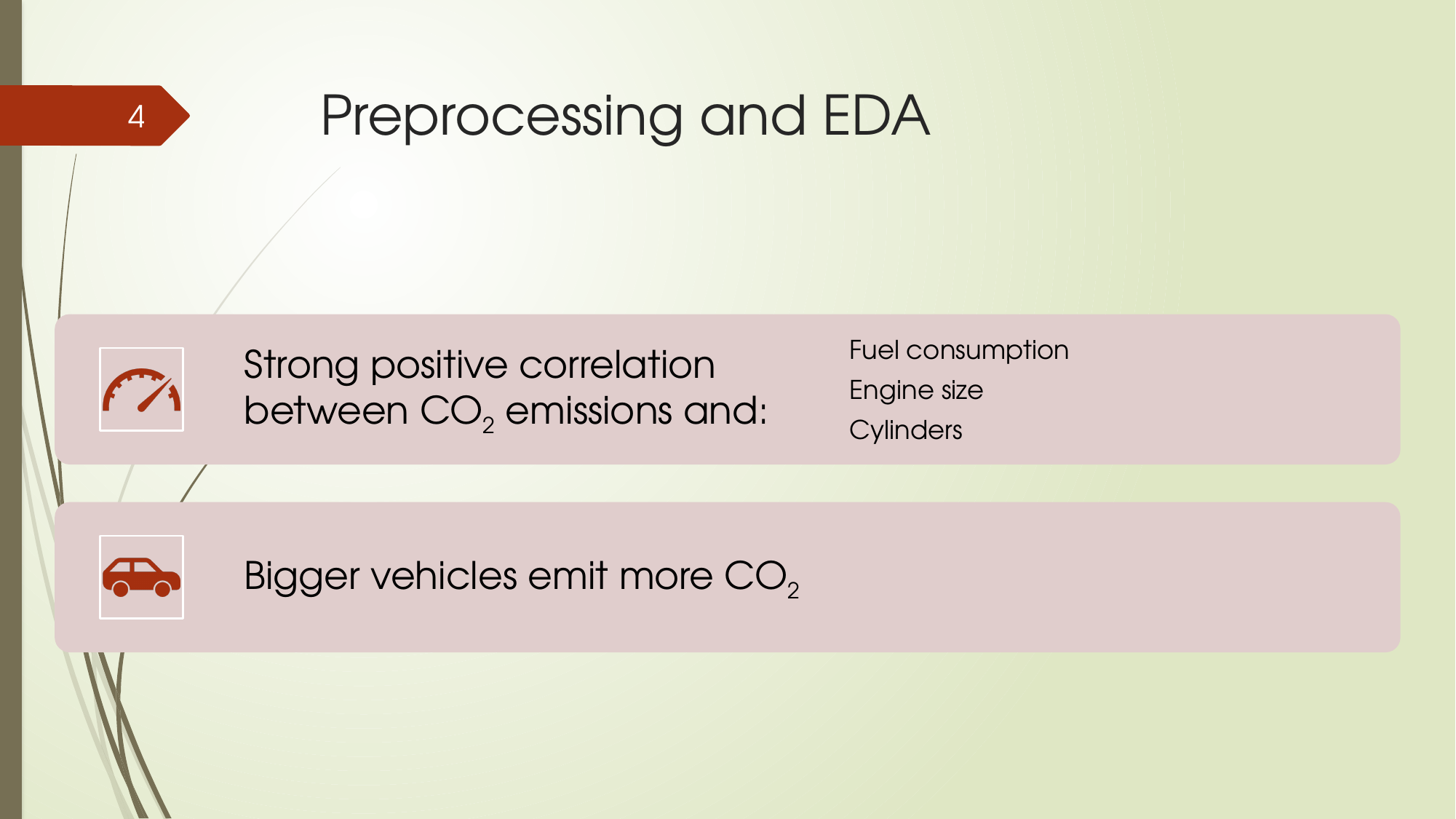

# Preprocessing and EDA
4
Strong positive correlation between CO2 emissions and:
Fuel consumption
Engine size
Cylinders
Bigger vehicles emit more CO2